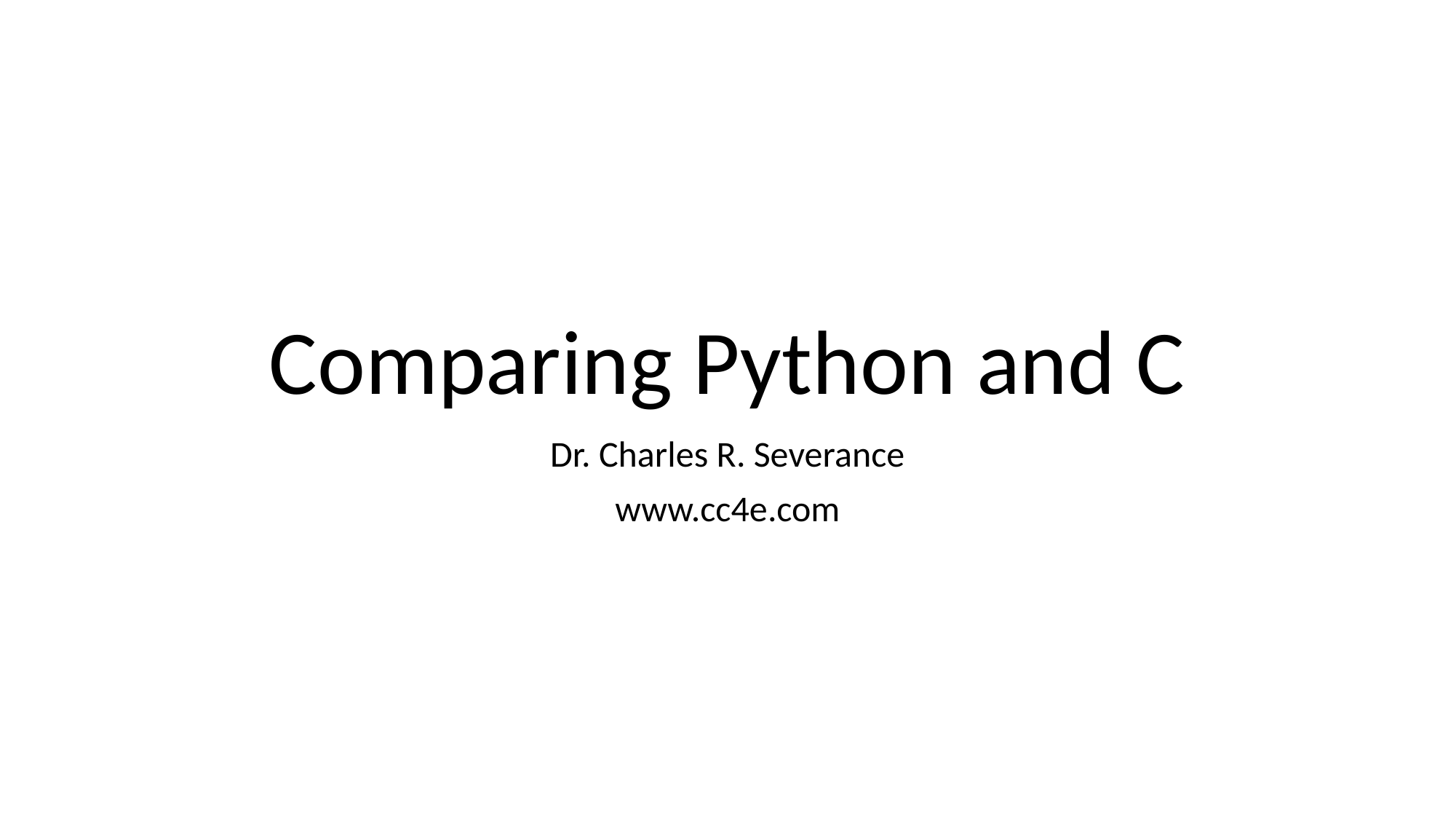

# Comparing Python and C
Dr. Charles R. Severance
www.cc4e.com